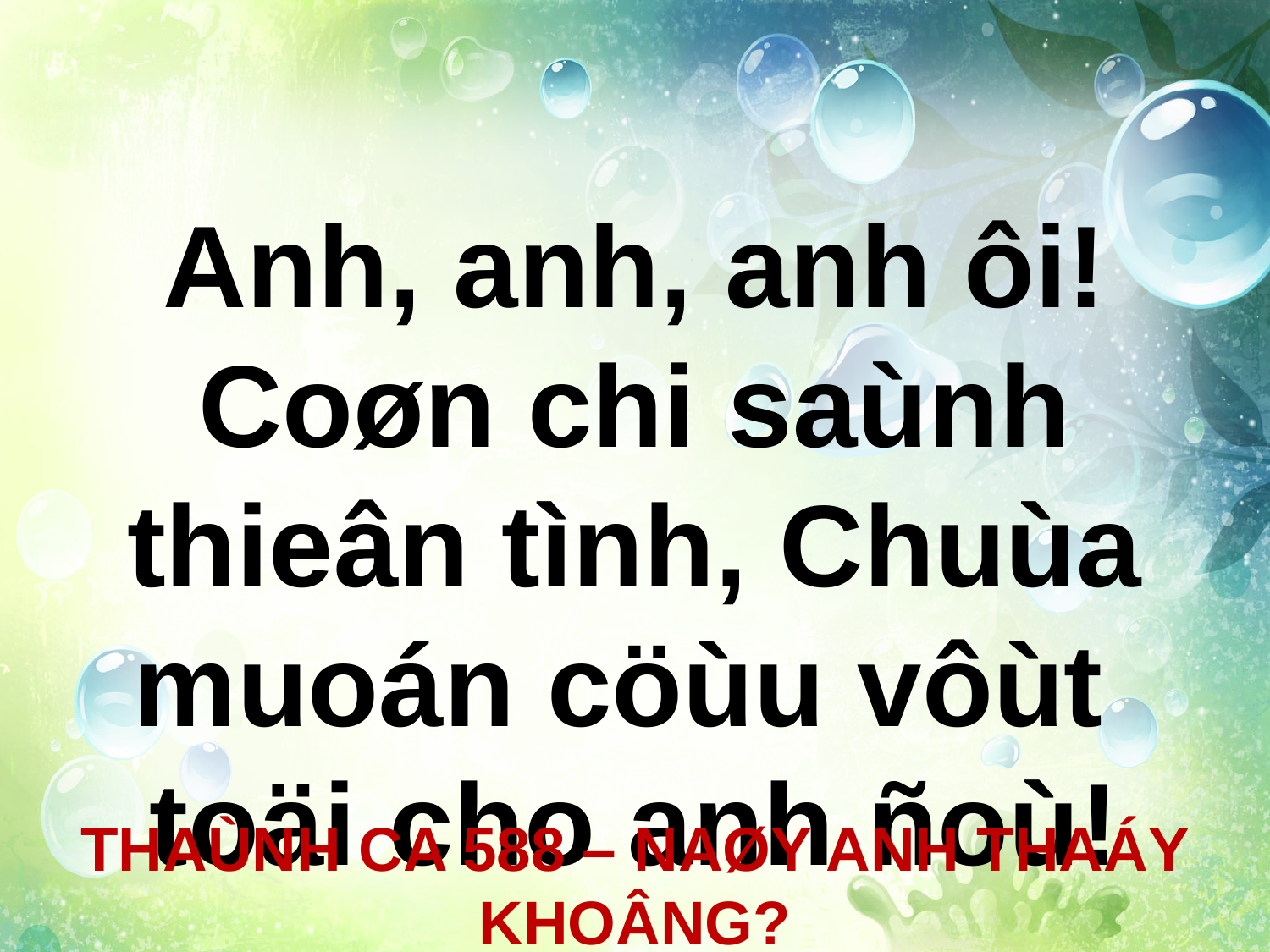

Anh, anh, anh ôi!
Coøn chi saùnh thieân tình, Chuùa muoán cöùu vôùt
toäi cho anh ñoù!
THAÙNH CA 588 – NAØY ANH THAÁY KHOÂNG?